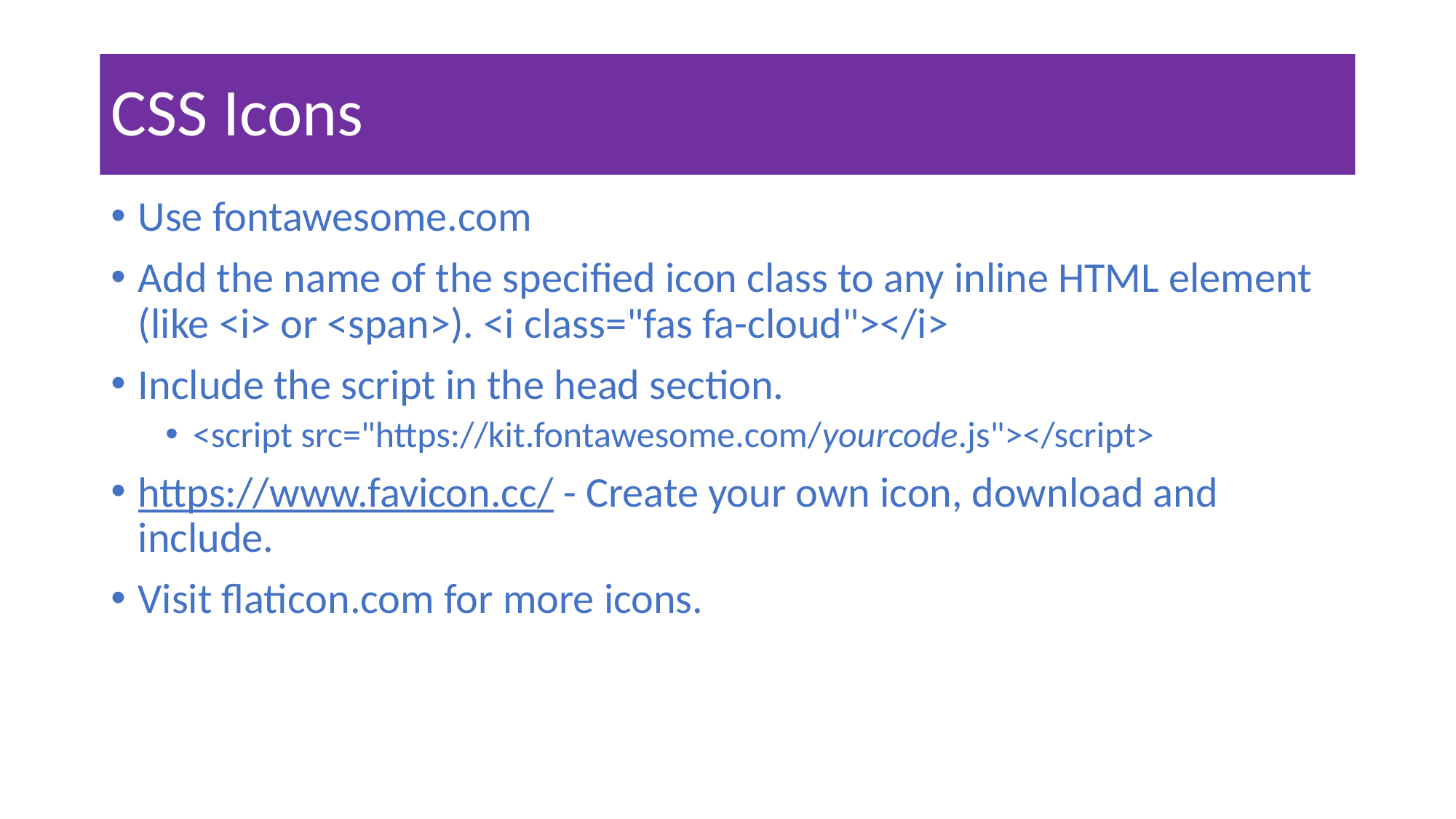

# CSS Icons
Use fontawesome.com
Add the name of the specified icon class to any inline HTML element (like <i> or <span>). <i class="fas fa-cloud"></i>
Include the script in the head section.
<script src="https://kit.fontawesome.com/yourcode.js"></script>
https://www.favicon.cc/ - Create your own icon, download and include.
Visit flaticon.com for more icons.